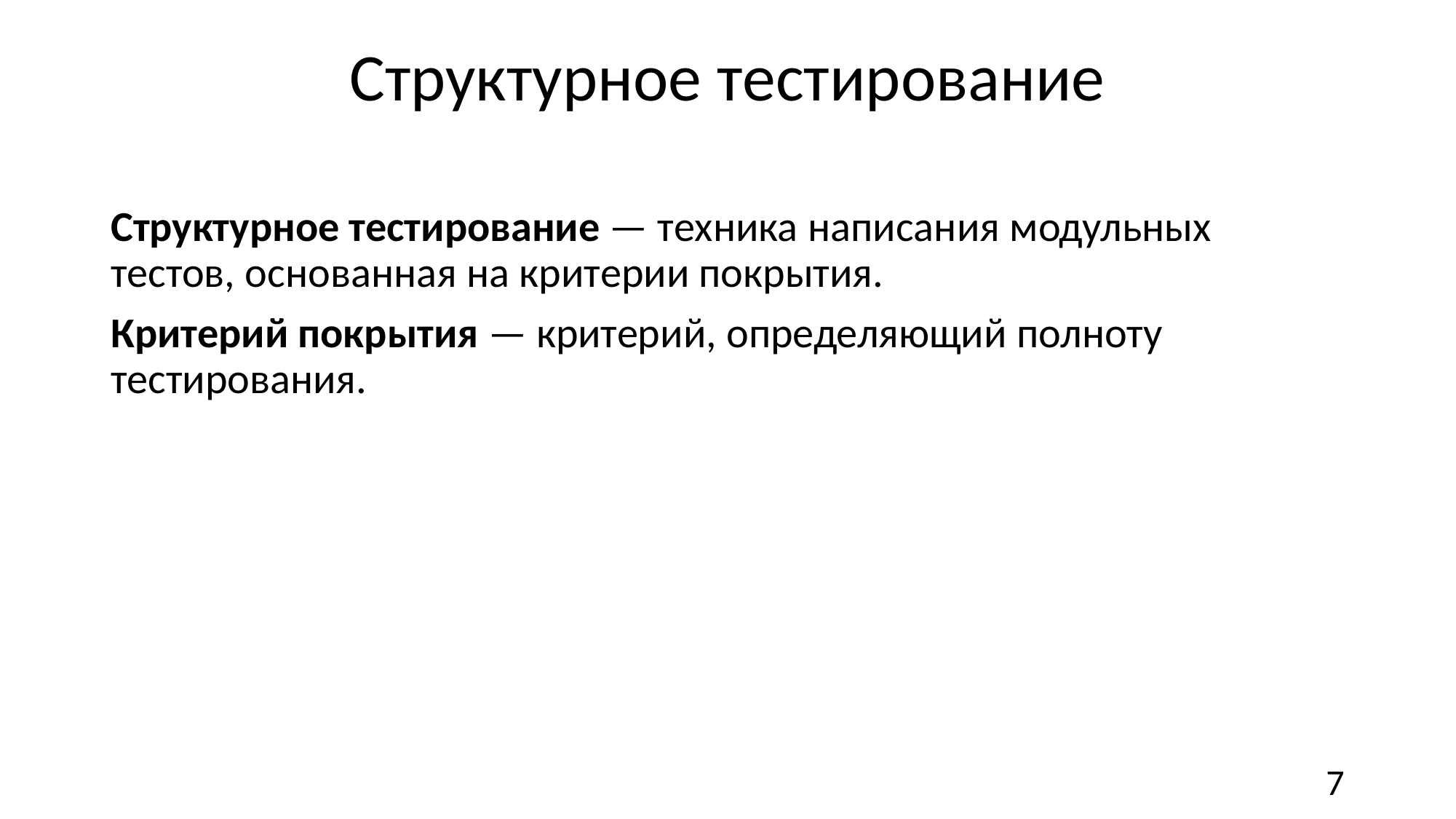

# Структурное тестирование
Структурное тестирование — техника написания модульных тестов, основанная на критерии покрытия.
Критерий покрытия — критерий, определяющий полноту тестирования.

7